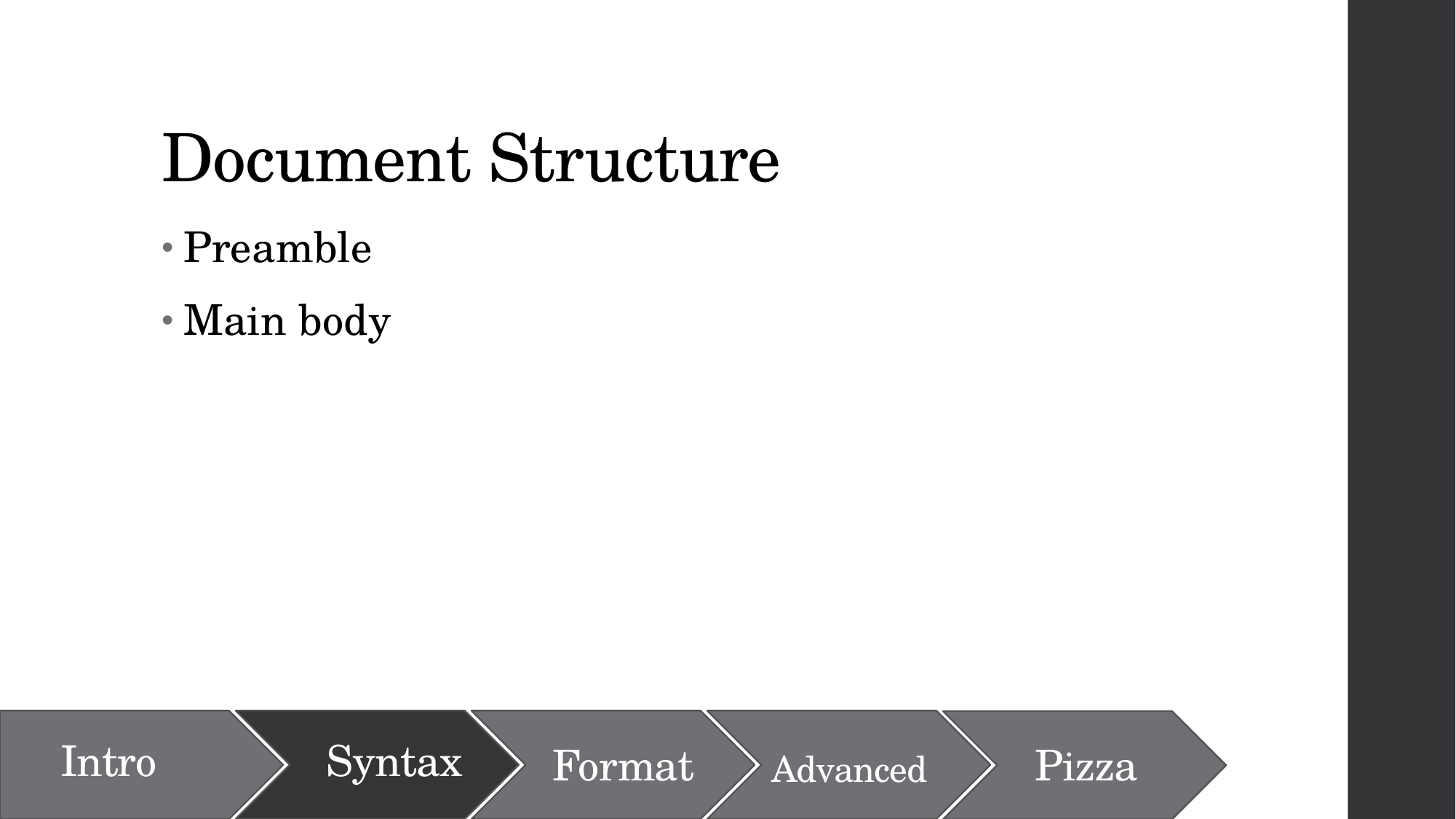

# Document Structure
Preamble
Main body

Intro
Format
Advanced
Pizza
Syntax